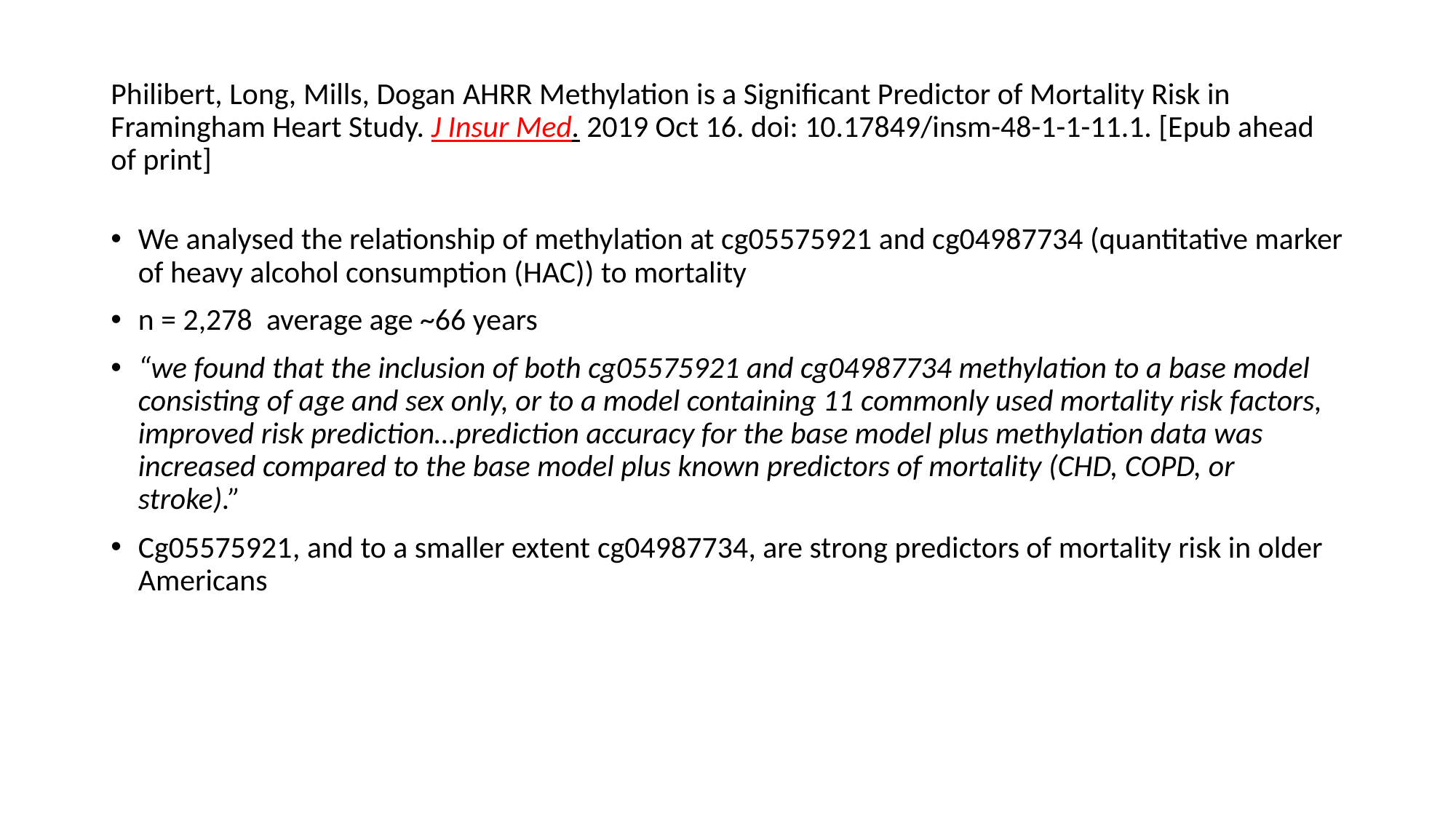

# Philibert, Long, Mills, Dogan AHRR Methylation is a Significant Predictor of Mortality Risk in Framingham Heart Study. J Insur Med. 2019 Oct 16. doi: 10.17849/insm-48-1-1-11.1. [Epub ahead of print]
We analysed the relationship of methylation at cg05575921 and cg04987734 (quantitative marker of heavy alcohol consumption (HAC)) to mortality
n = 2,278  average age ~66 years
“we found that the inclusion of both cg05575921 and cg04987734 methylation to a base model consisting of age and sex only, or to a model containing 11 commonly used mortality risk factors, improved risk prediction…prediction accuracy for the base model plus methylation data was increased compared to the base model plus known predictors of mortality (CHD, COPD, or stroke).”
Cg05575921, and to a smaller extent cg04987734, are strong predictors of mortality risk in older Americans